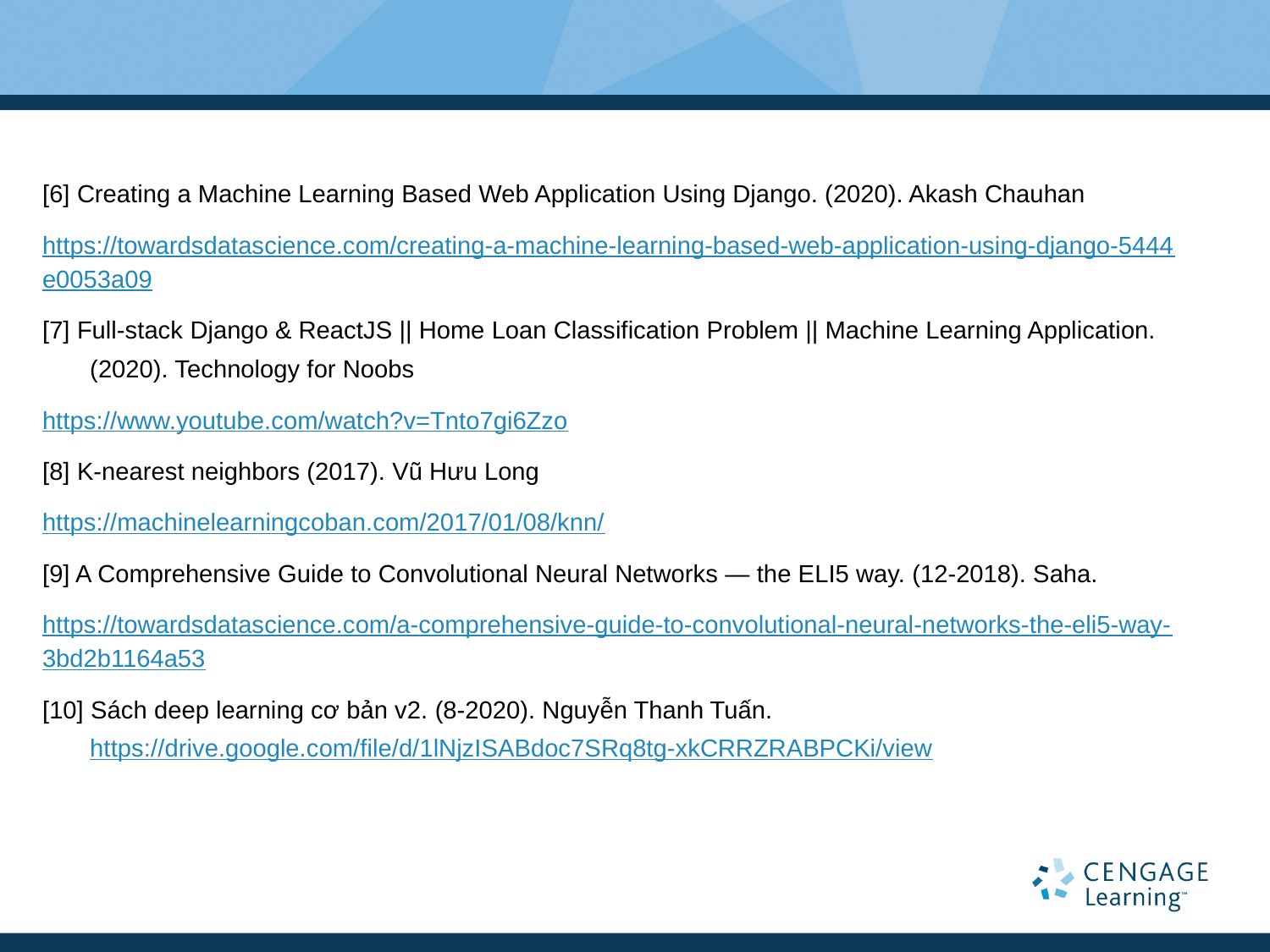

[6] Creating a Machine Learning Based Web Application Using Django. (2020). Akash Chauhan
https://towardsdatascience.com/creating-a-machine-learning-based-web-application-using-django-5444e0053a09
[7] Full-stack Django & ReactJS || Home Loan Classification Problem || Machine Learning Application. (2020). Technology for Noobs
https://www.youtube.com/watch?v=Tnto7gi6Zzo
[8] K-nearest neighbors (2017). Vũ Hưu Long
https://machinelearningcoban.com/2017/01/08/knn/
[9] A Comprehensive Guide to Convolutional Neural Networks — the ELI5 way. (12-2018). Saha.
https://towardsdatascience.com/a-comprehensive-guide-to-convolutional-neural-networks-the-eli5-way-3bd2b1164a53
[10] Sách deep learning cơ bản v2. (8-2020). Nguyễn Thanh Tuấn. https://drive.google.com/file/d/1lNjzISABdoc7SRq8tg-xkCRRZRABPCKi/view